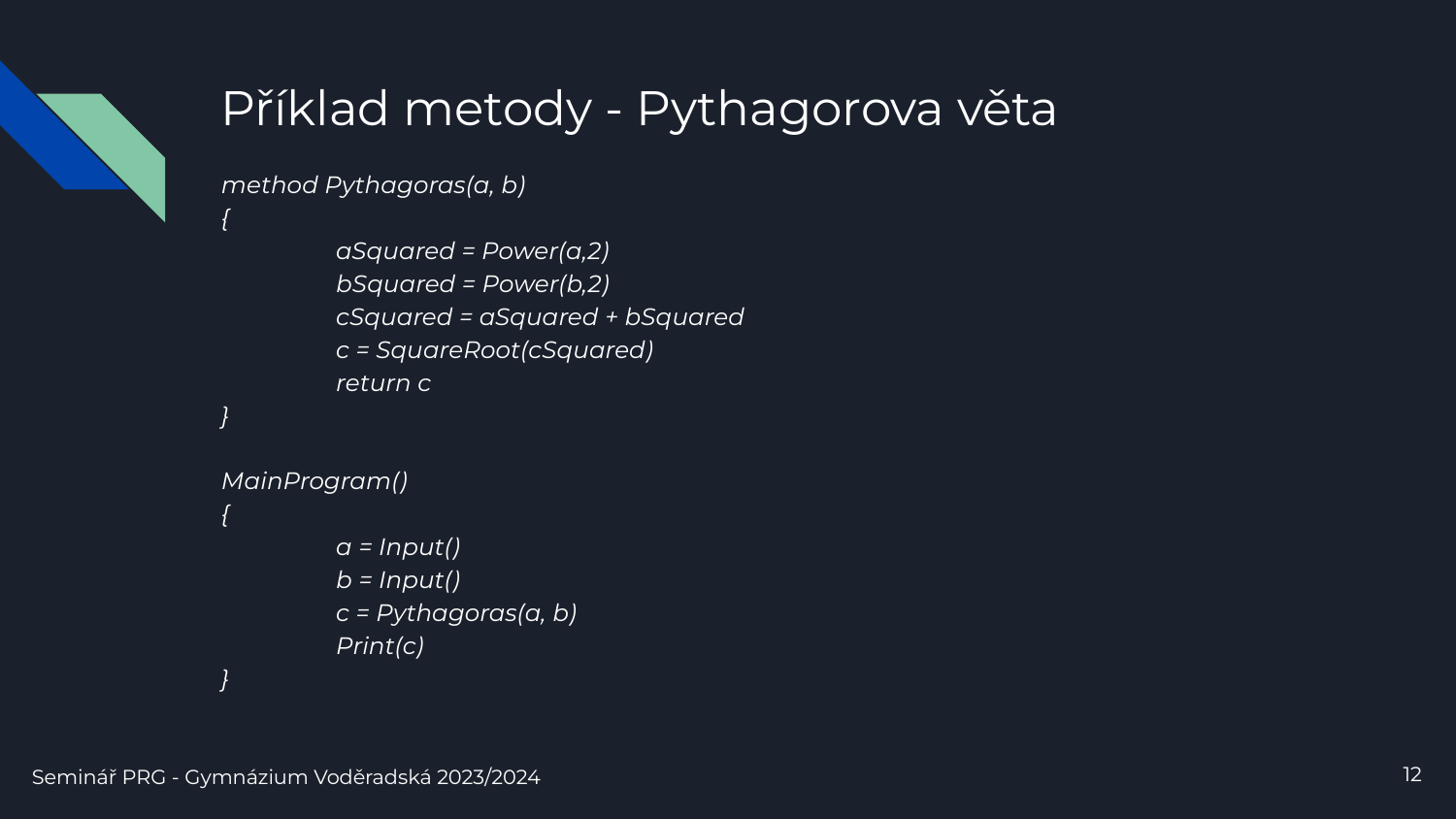

# Příklad metody - Pythagorova věta
method Pythagoras(a, b)
{
	aSquared = Power(a,2)
	bSquared = Power(b,2)
	cSquared = aSquared + bSquared
	c = SquareRoot(cSquared)
	return c
}
MainProgram()
{
	a = Input()
	b = Input()
	c = Pythagoras(a, b)
	Print(c)
}
12